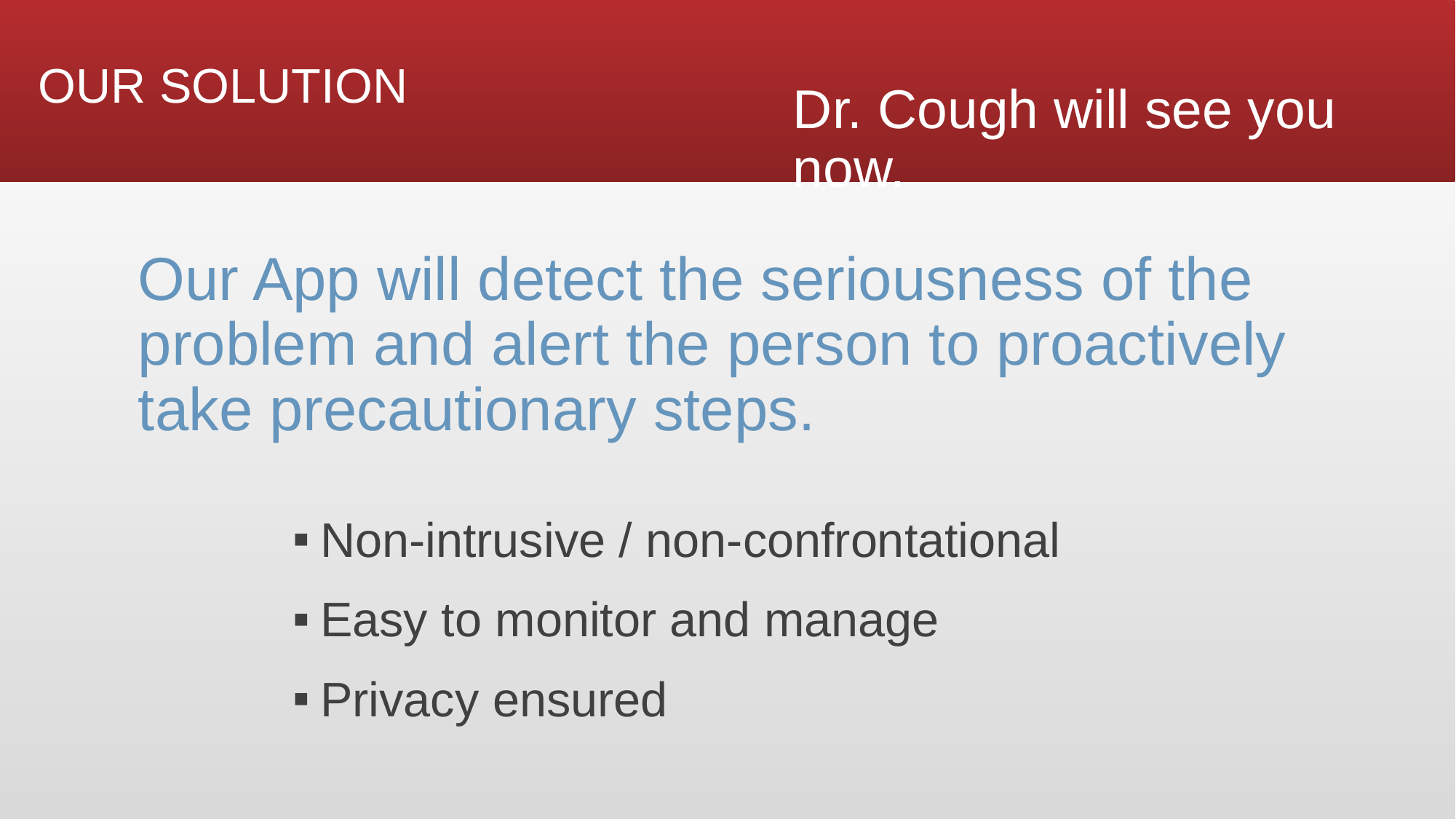

OUR SOLUTION
# Dr. Cough will see you now.
Our App will detect the seriousness of the problem and alert the person to proactively take precautionary steps.
Non-intrusive / non-confrontational
Easy to monitor and manage
Privacy ensured